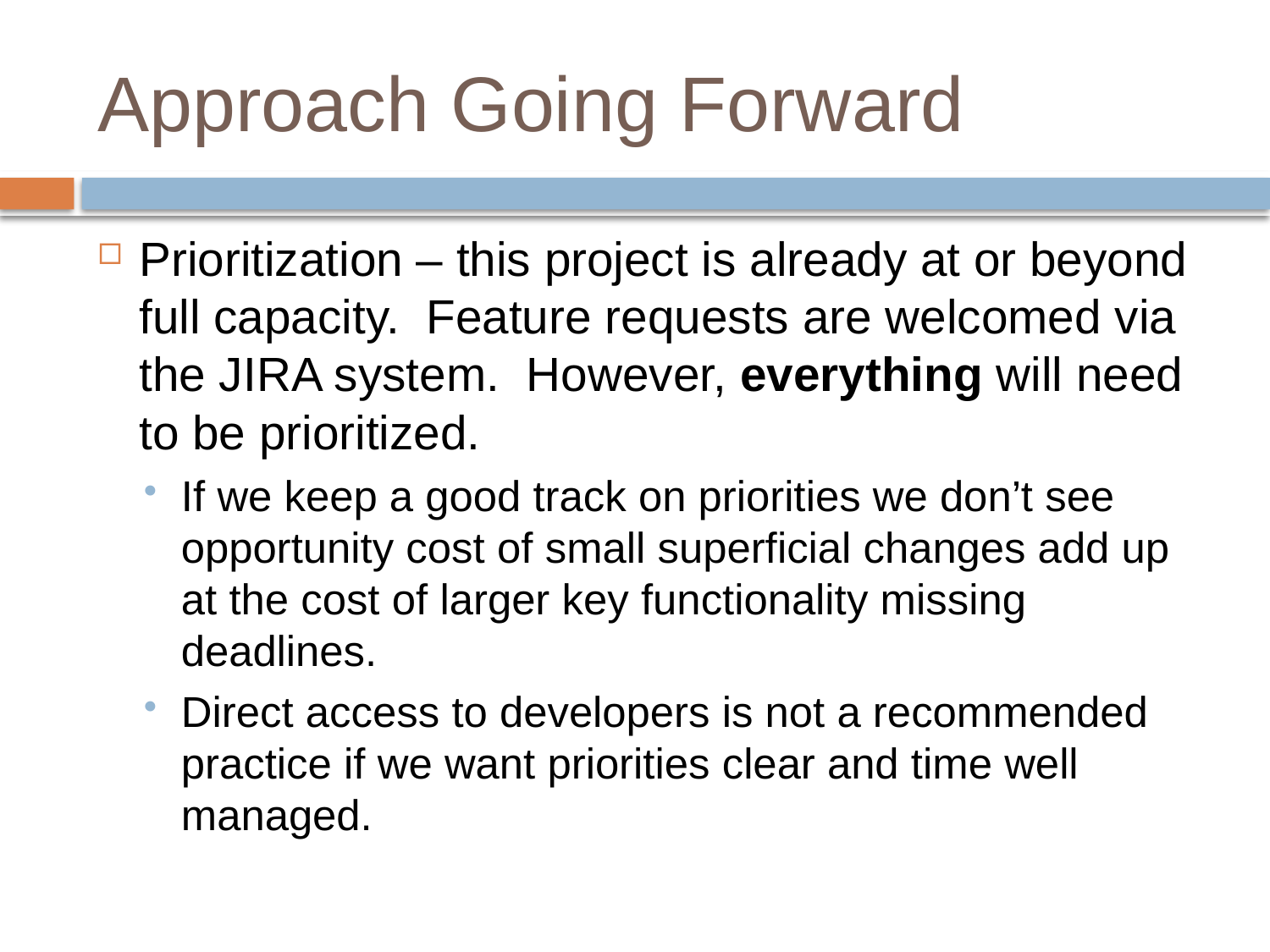

# Approach Going Forward
Prioritization – this project is already at or beyond full capacity.  Feature requests are welcomed via the JIRA system.  However, everything will need to be prioritized.
If we keep a good track on priorities we don’t see opportunity cost of small superficial changes add up at the cost of larger key functionality missing deadlines.
Direct access to developers is not a recommended practice if we want priorities clear and time well managed.